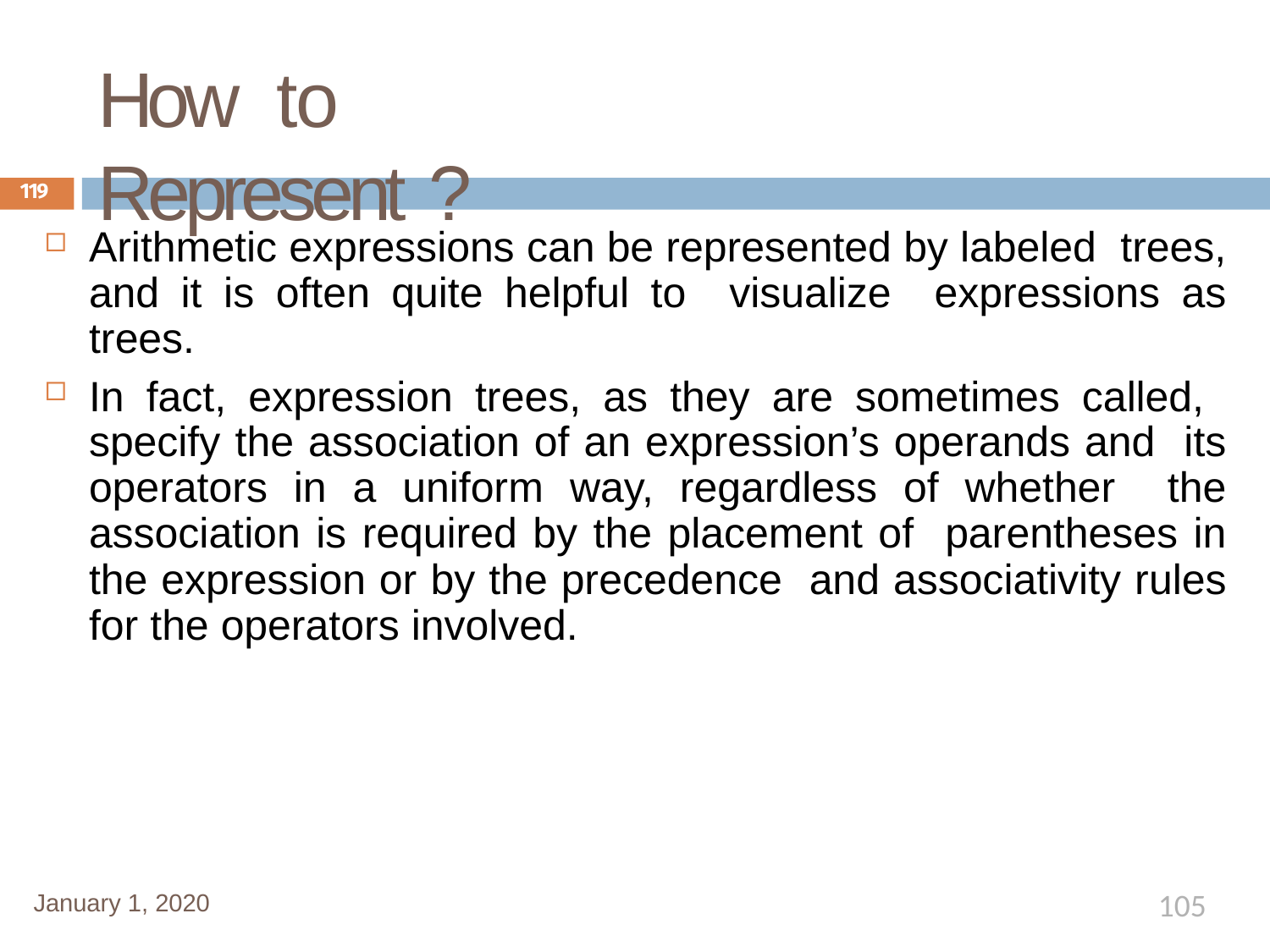

# How  to Represent ?
119
Arithmetic expressions can be represented by labeled  trees, and it is often quite helpful to  visualize  expressions as trees.
In fact, expression trees, as they are sometimes called,  specify the association of an expression’s operands and  its operators in a uniform way, regardless of whether  the association is required by the placement of  parentheses in the expression or by the precedence  and associativity rules for the operators involved.
105
January 1, 2020